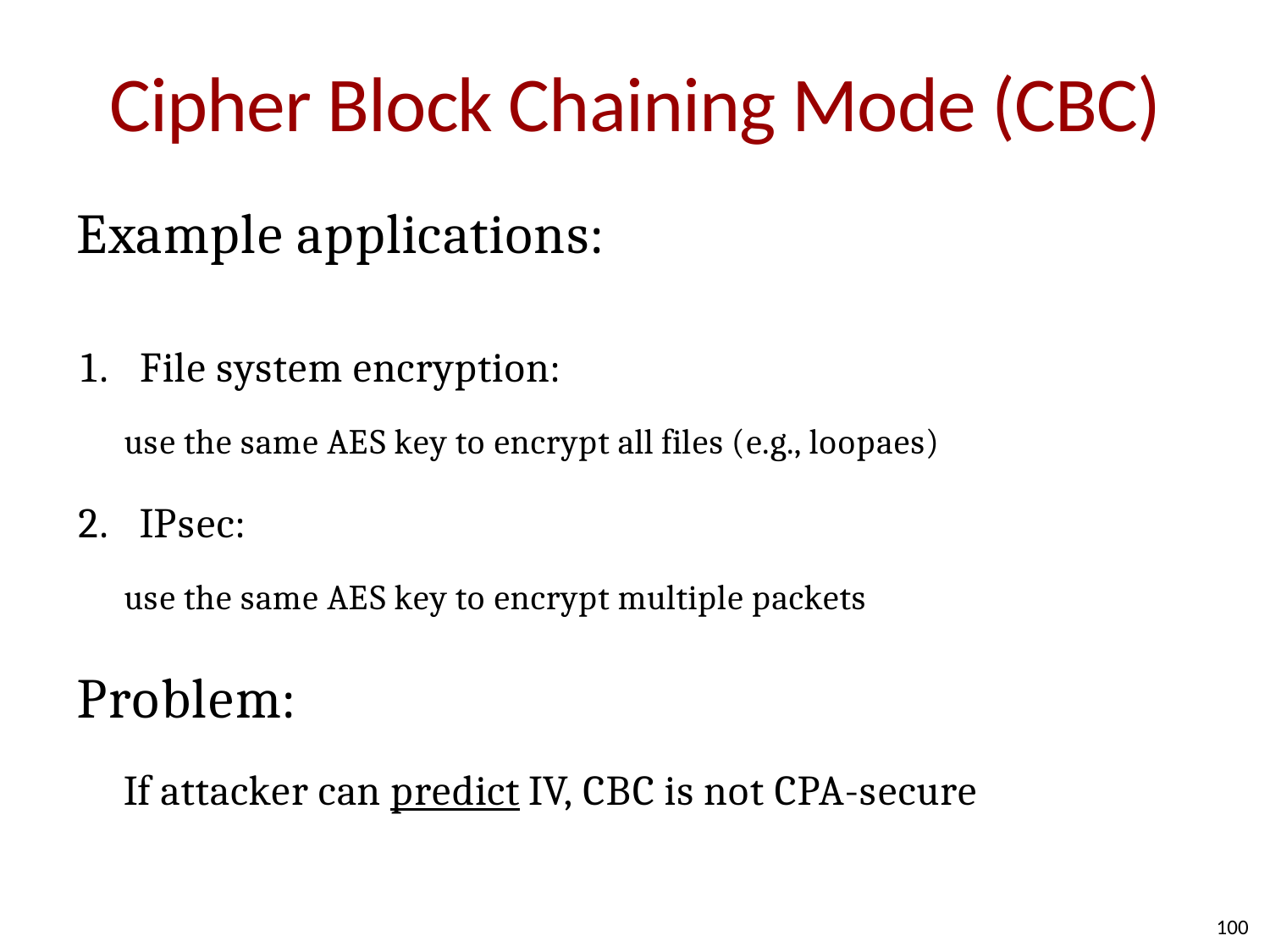

# Cipher Block Chaining Mode (CBC)
Example applications:
File system encryption:
use the same AES key to encrypt all files (e.g., loopaes)
IPsec:
use the same AES key to encrypt multiple packets
Problem:
If attacker can predict IV, CBC is not CPA-secure

100